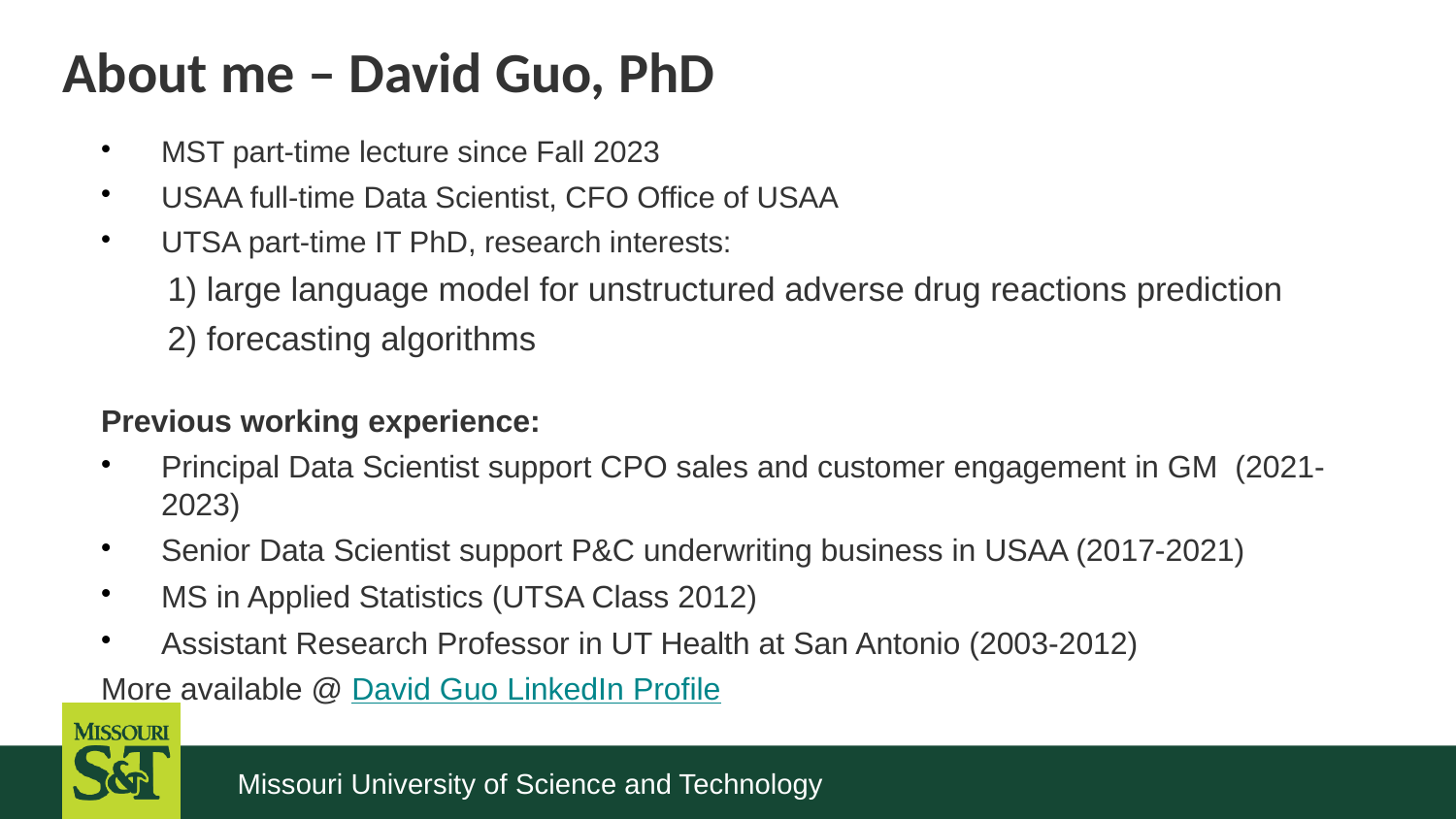

# About me – David Guo, PhD
MST part-time lecture since Fall 2023
USAA full-time Data Scientist, CFO Office of USAA
UTSA part-time IT PhD, research interests:
       1) large language model for unstructured adverse drug reactions prediction
       2) forecasting algorithms

Previous working experience:
Principal Data Scientist support CPO sales and customer engagement in GM  (2021-2023)
Senior Data Scientist support P&C underwriting business in USAA (2017-2021)
MS in Applied Statistics (UTSA Class 2012)
Assistant Research Professor in UT Health at San Antonio (2003-2012)
More available @ David Guo LinkedIn Profile

Missouri University of Science and Technology